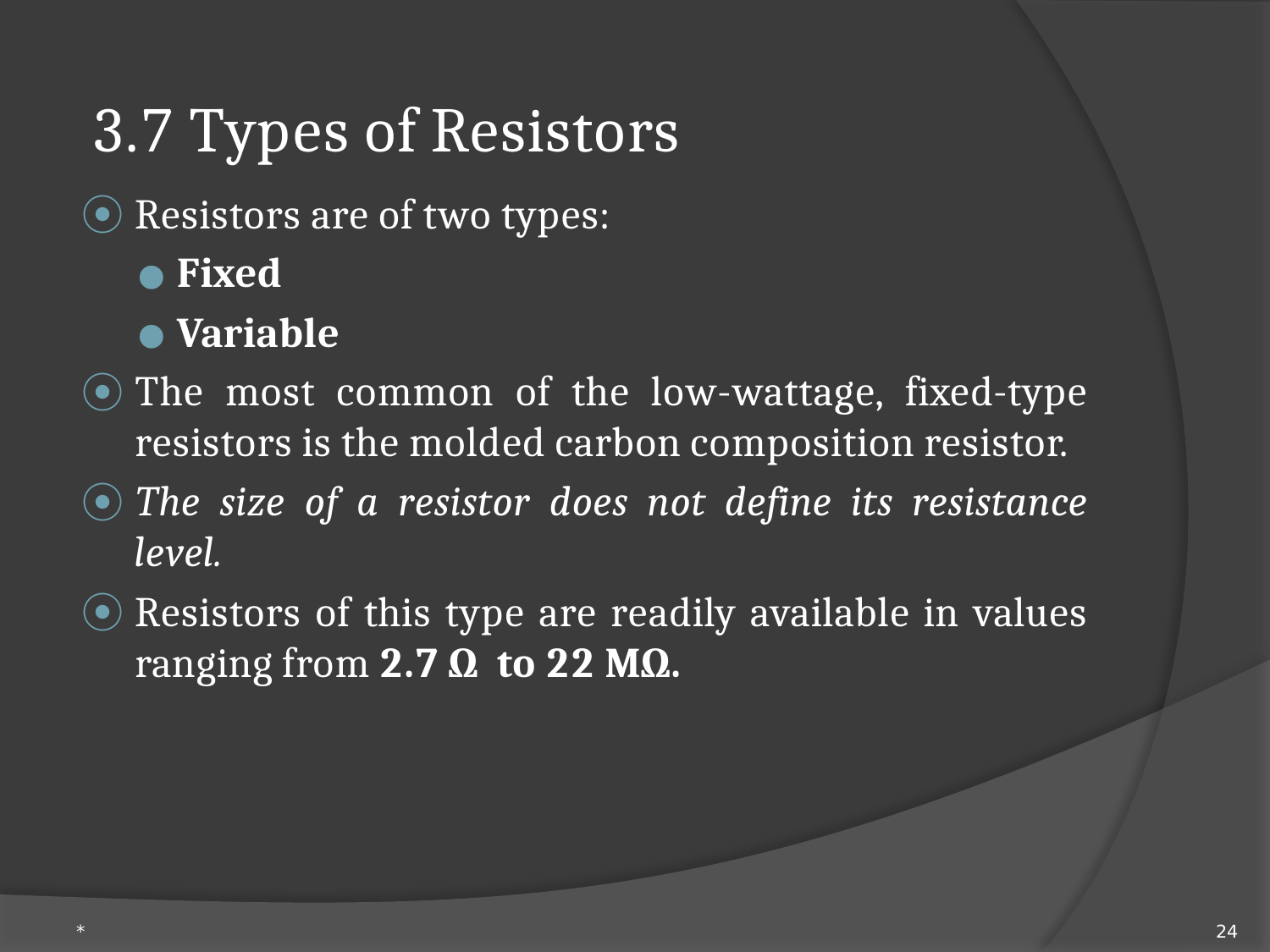

# 3.7 Types of Resistors
Resistors are of two types:
Fixed
Variable
The most common of the low-wattage, fixed-type resistors is the molded carbon composition resistor.
The size of a resistor does not define its resistance level.
Resistors of this type are readily available in values ranging from 2.7 Ω  to 22 MΩ.
*
24